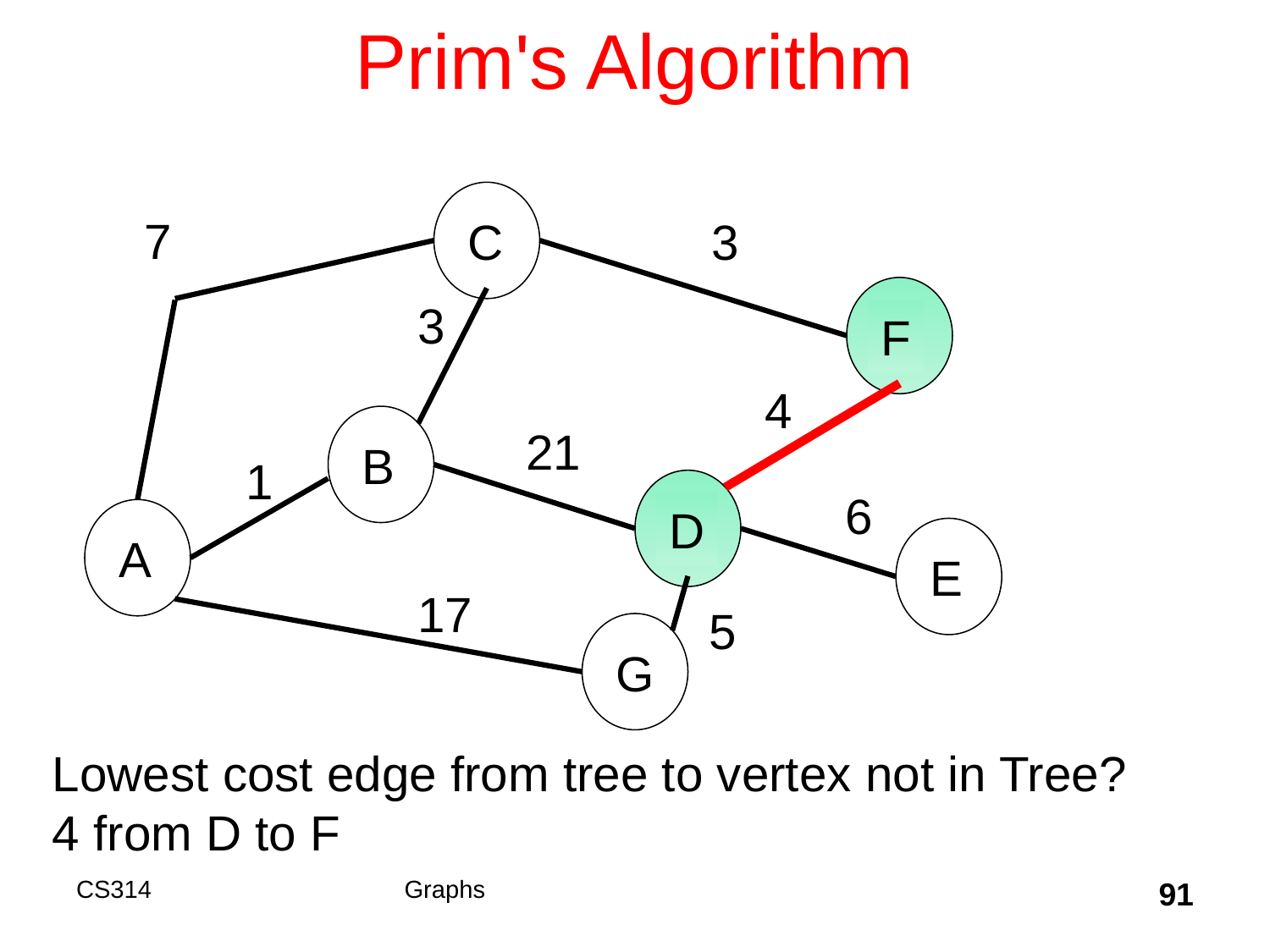

# Prim's Algorithm

C
7
3

F
3
4

B
21
1

D
6

A

E
17
5

G
Lowest cost edge from tree to vertex not in Tree?
4 from D to F
CS314
Graphs
91